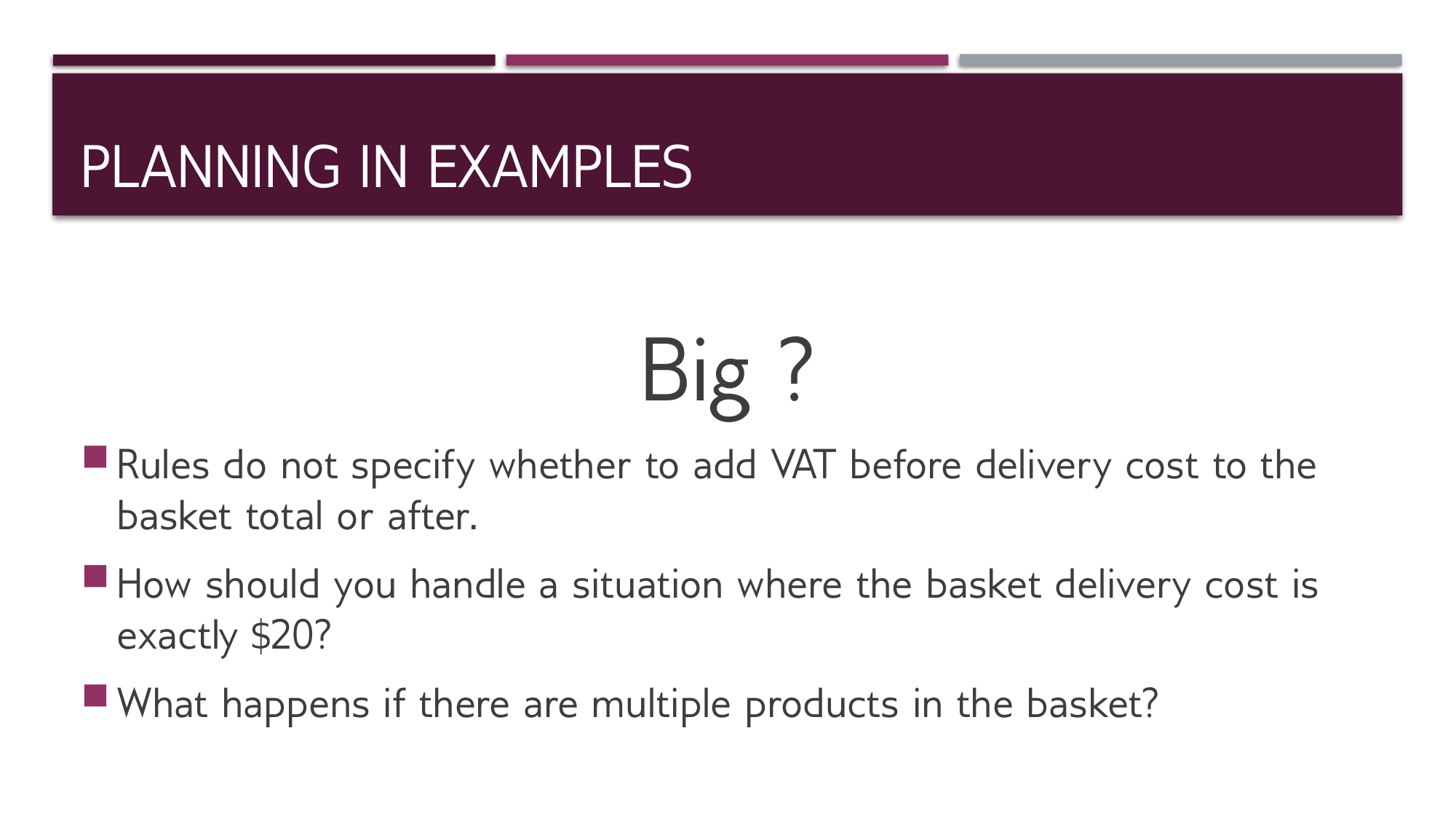

# PLANNING IN EXAMPLES
Big ?
Rules do not specify whether to add VAT before delivery cost to the basket total or after.
How should you handle a situation where the basket delivery cost is exactly $20?
What happens if there are multiple products in the basket?